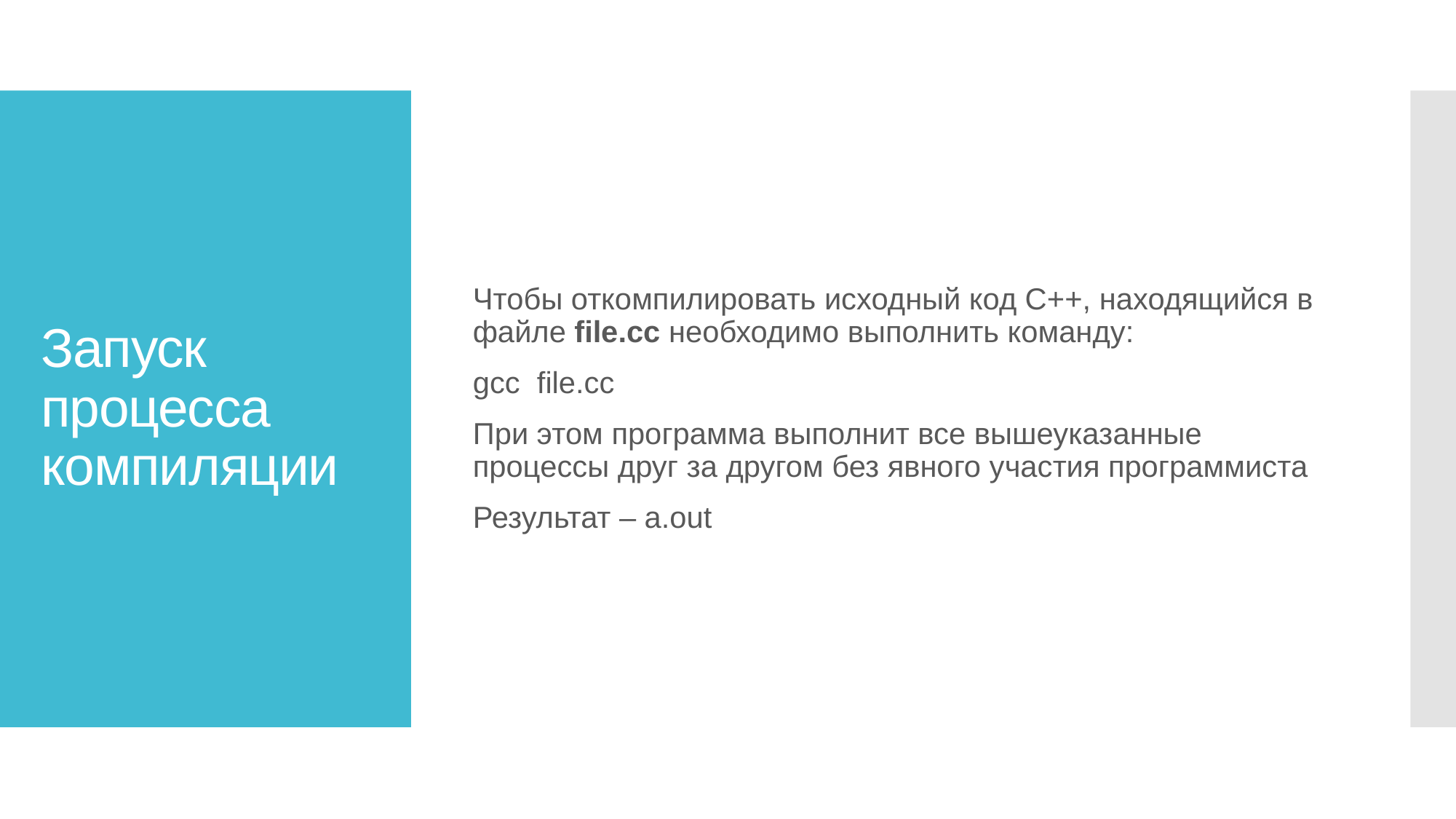

Чтобы откомпилировать исходный код C++, находящийся в файле file.cc необходимо выполнить команду:
gcc  file.cc
При этом программа выполнит все вышеуказанные процессы друг за другом без явного участия программиста
Результат – a.out
# Запуск процесса компиляции